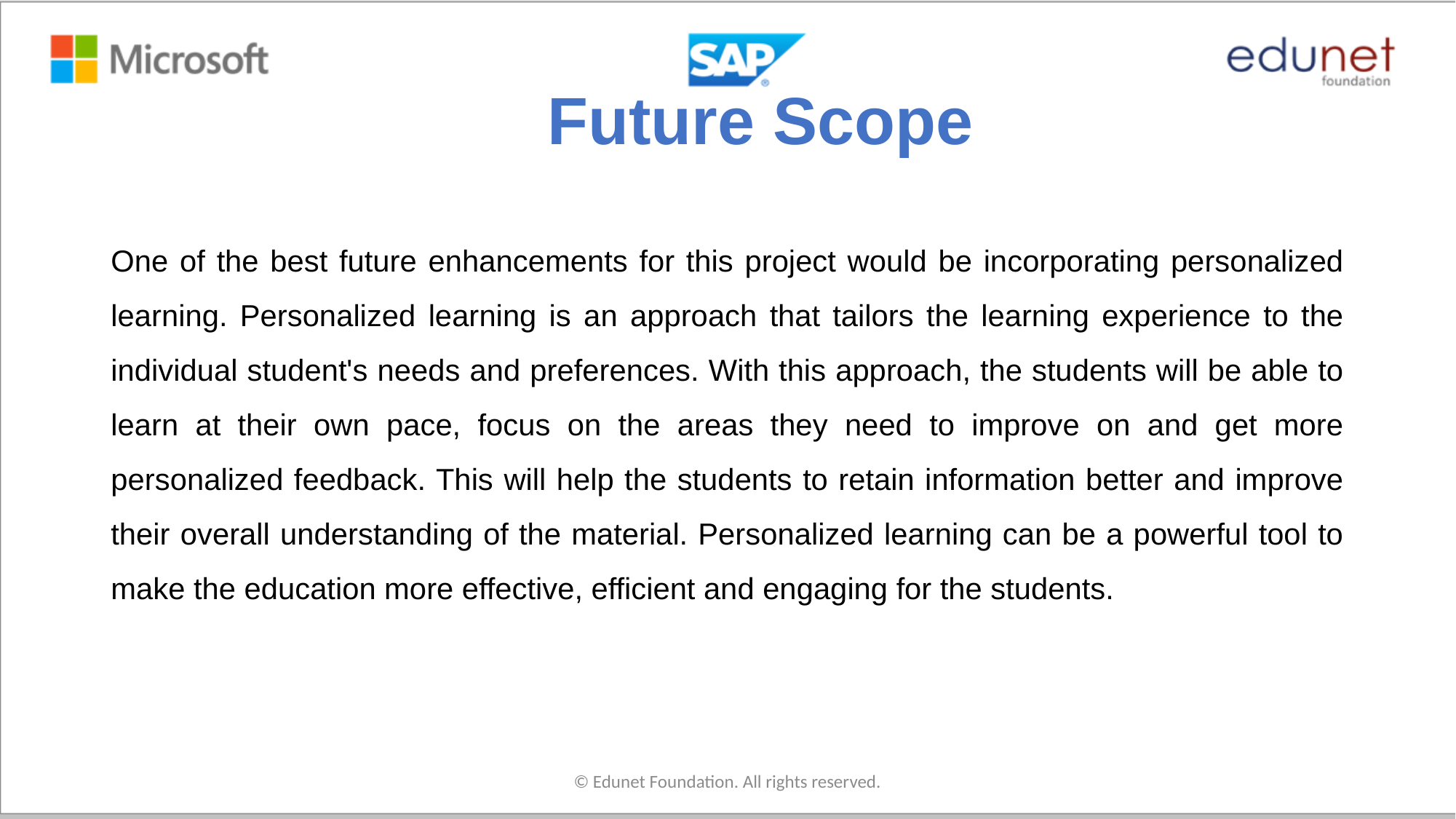

# Future Scope
One of the best future enhancements for this project would be incorporating personalized learning. Personalized learning is an approach that tailors the learning experience to the individual student's needs and preferences. With this approach, the students will be able to learn at their own pace, focus on the areas they need to improve on and get more personalized feedback. This will help the students to retain information better and improve their overall understanding of the material. Personalized learning can be a powerful tool to make the education more effective, efficient and engaging for the students.

© Edunet Foundation. All rights reserved.